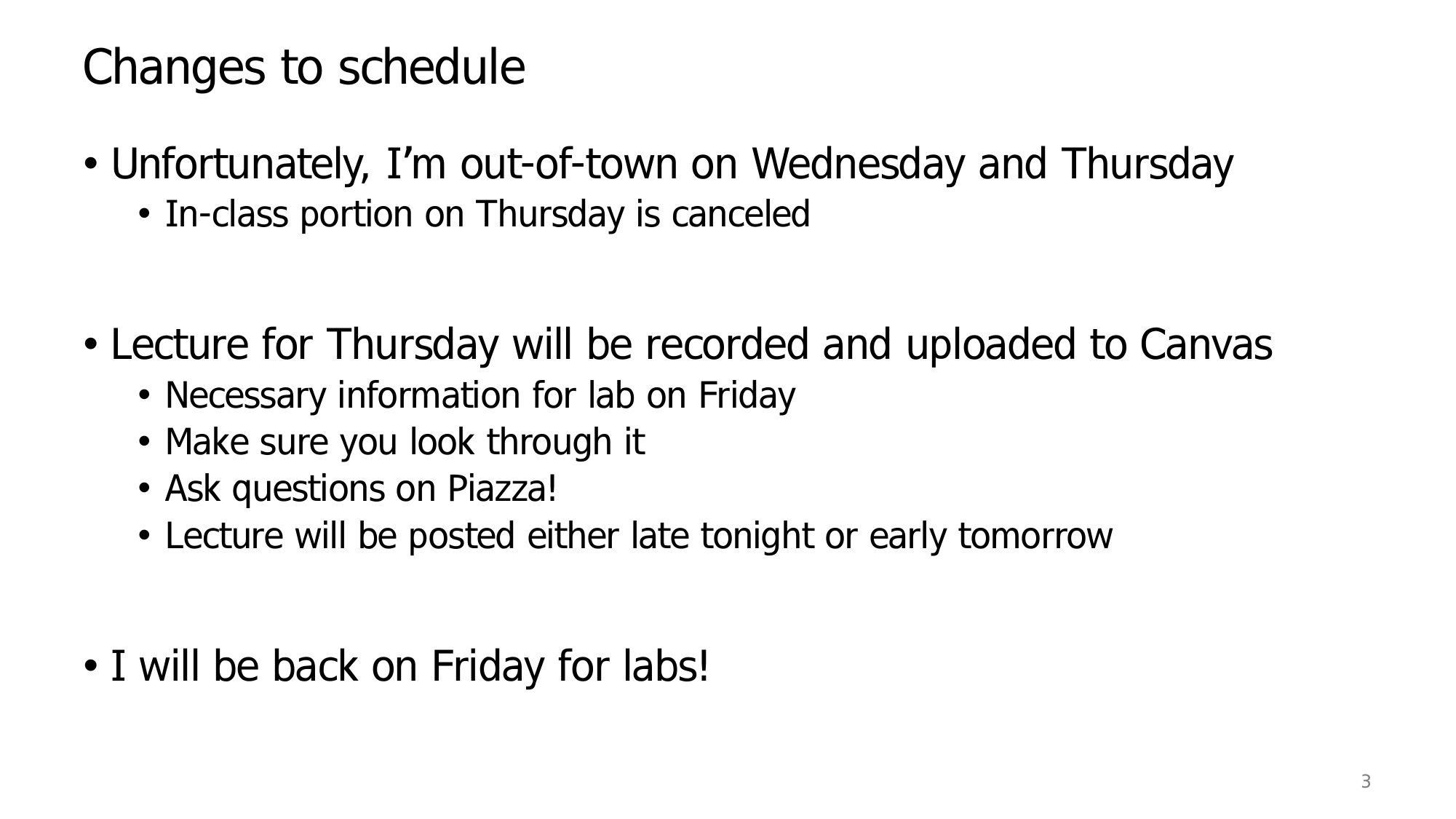

# Changes to schedule
Unfortunately, I’m out-of-town on Wednesday and Thursday
In-class portion on Thursday is canceled

Lecture for Thursday will be recorded and uploaded to Canvas
Necessary information for lab on Friday
Make sure you look through it
Ask questions on Piazza!
Lecture will be posted either late tonight or early tomorrow

I will be back on Friday for labs!
3